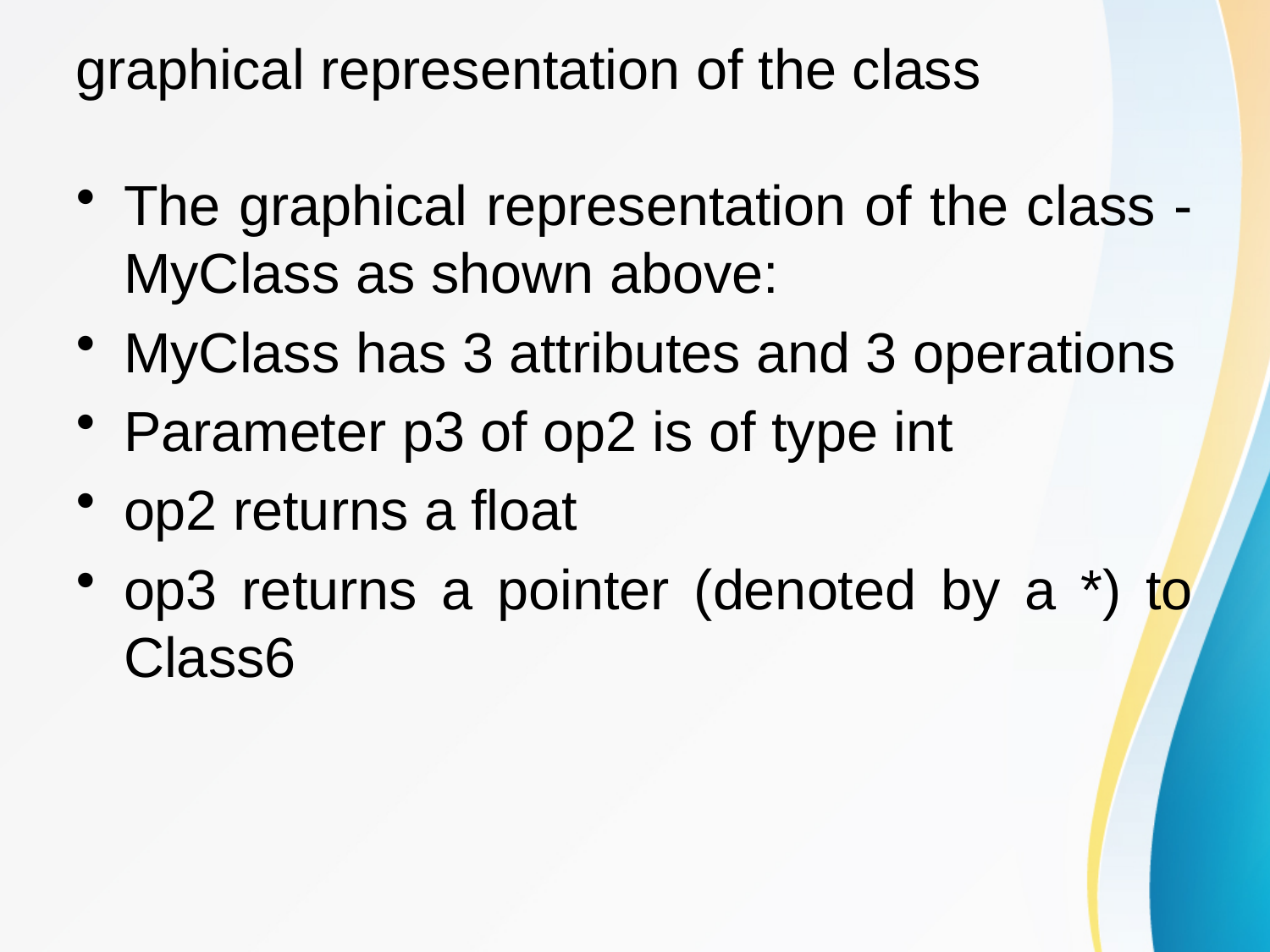

# graphical representation of the class
The graphical representation of the class - MyClass as shown above:
MyClass has 3 attributes and 3 operations
Parameter p3 of op2 is of type int
op2 returns a float
op3 returns a pointer (denoted by a *) to Class6